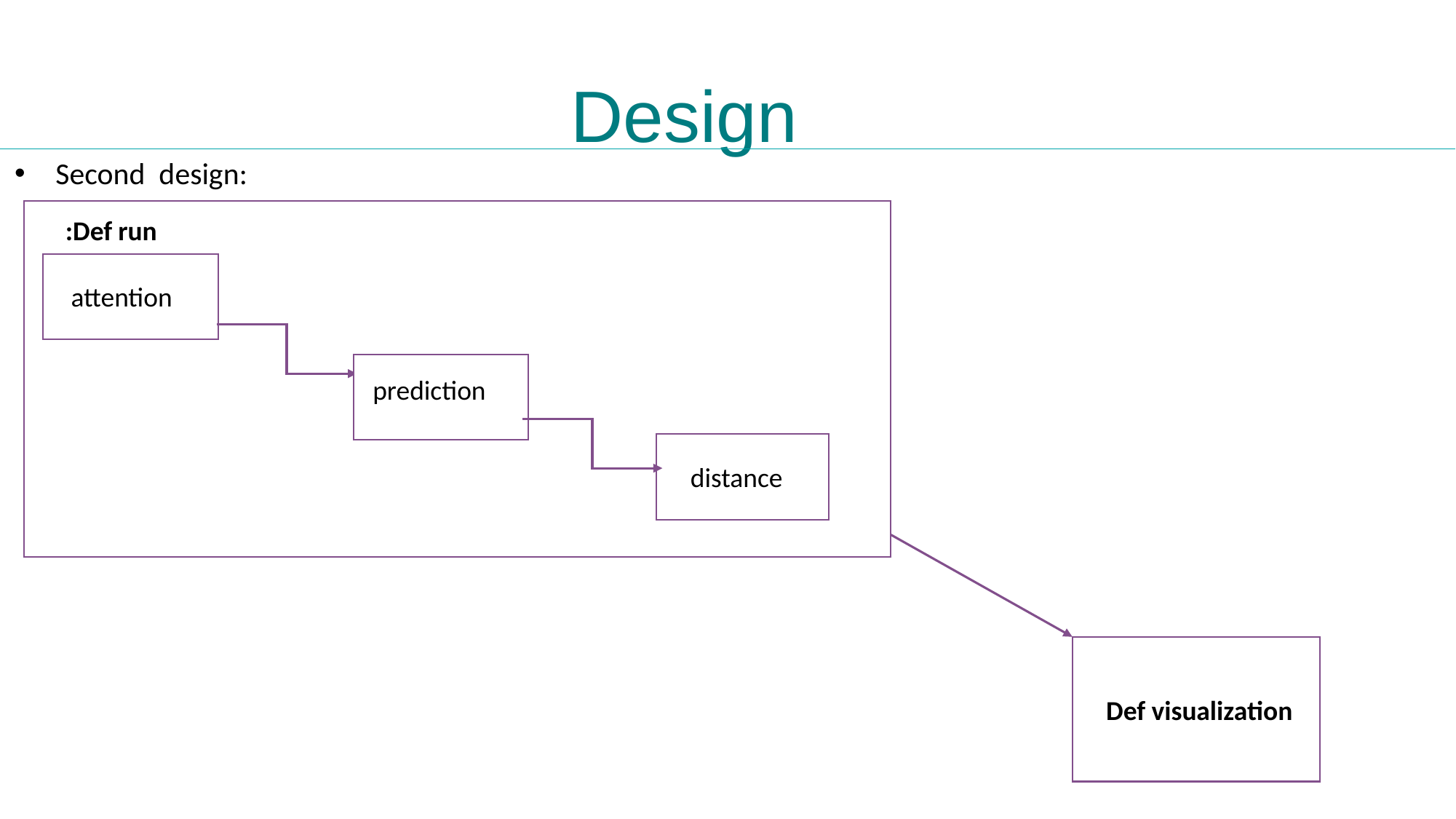

Design
Second  design:

Def run:

attention

prediction

distance
Def visualization